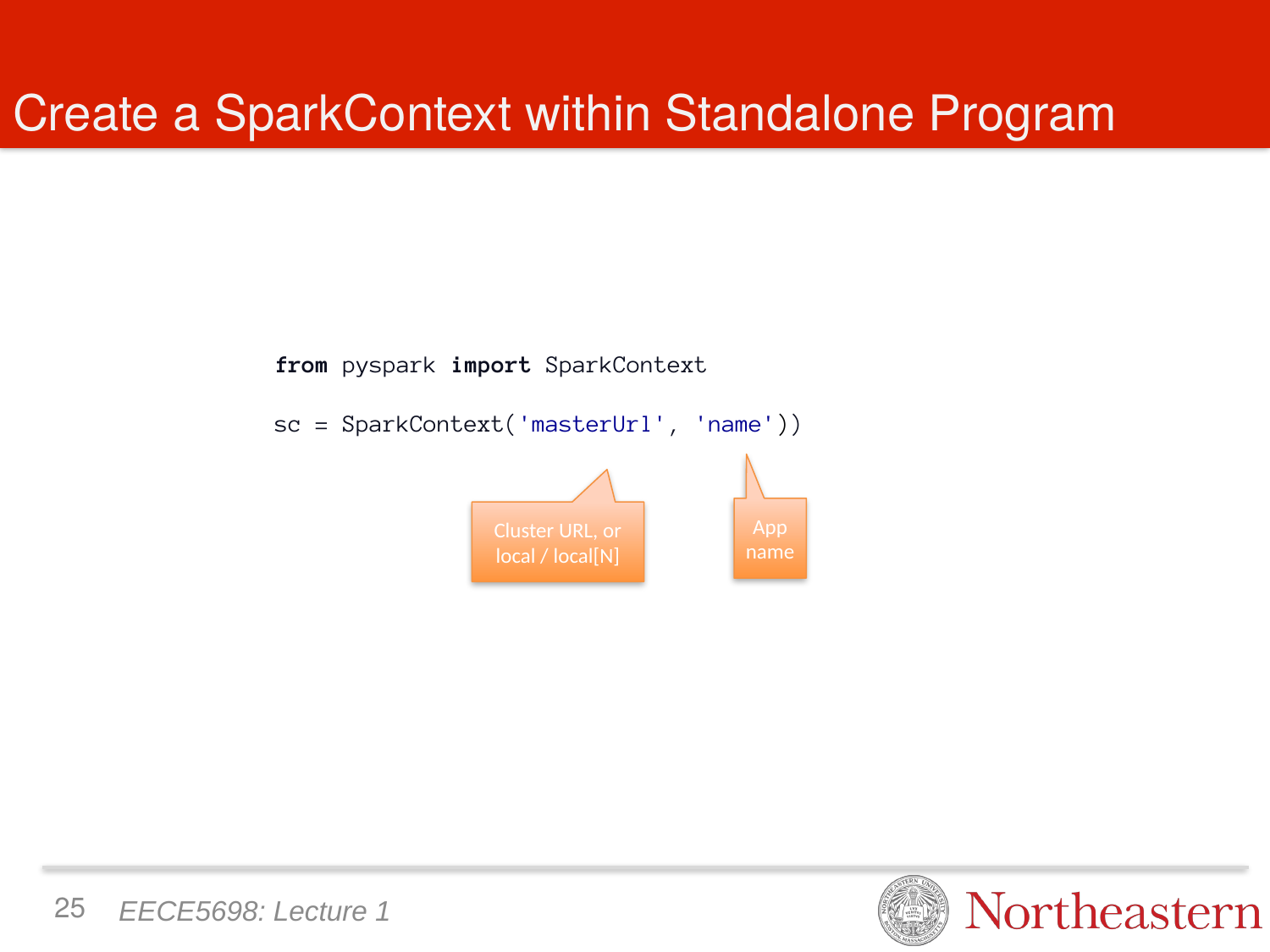

# Create a SparkContext within Standalone Program
from pyspark import SparkContext

sc = SparkContext('masterUrl', 'name'))

App name
Cluster URL, or local / local[N]
25
EECE5698: Lecture 1